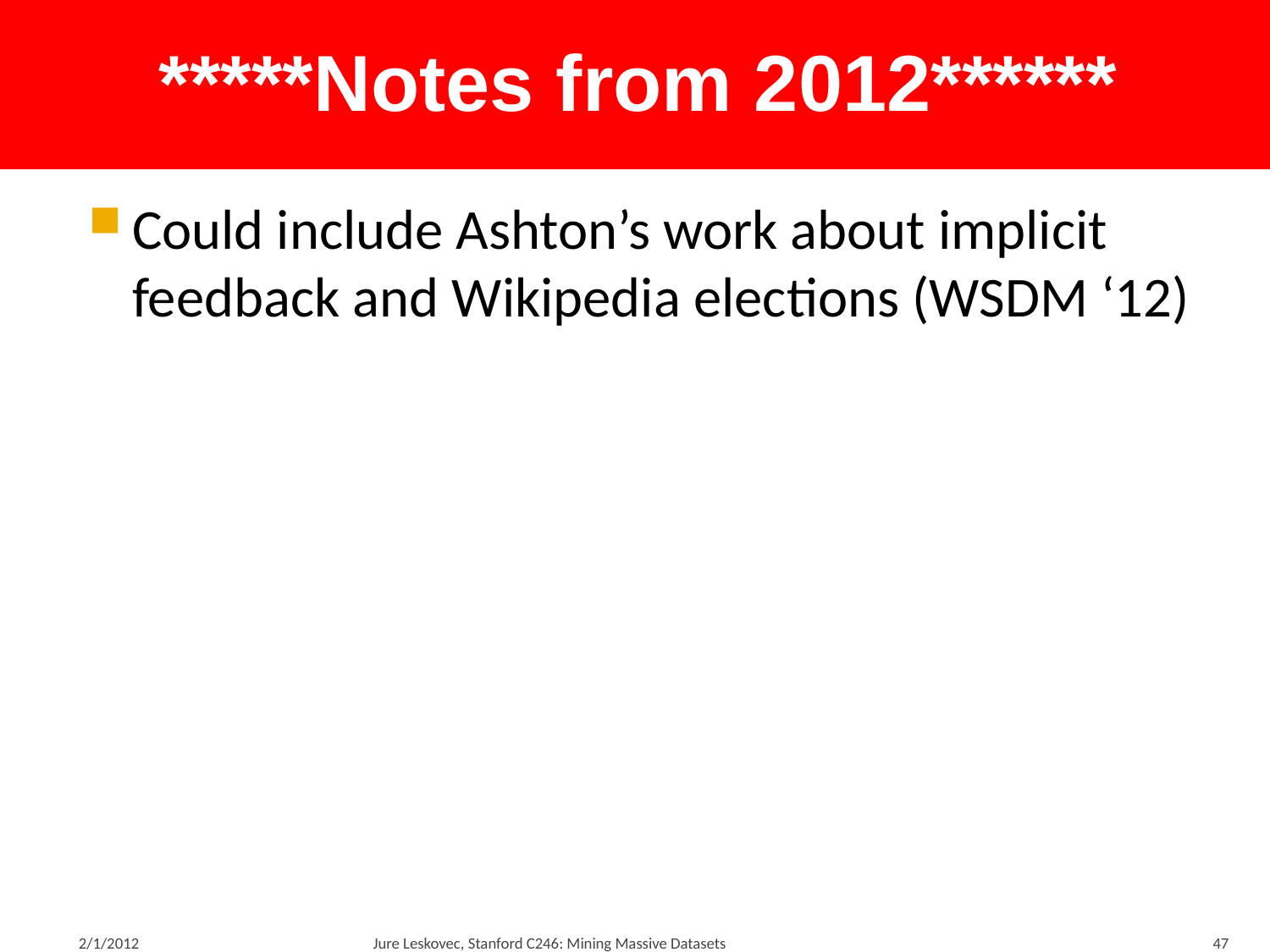

# *****Notes from 2012******
Could include Ashton’s work about implicit feedback and Wikipedia elections (WSDM ‘12)
2/1/2012
Jure Leskovec, Stanford C246: Mining Massive Datasets
47